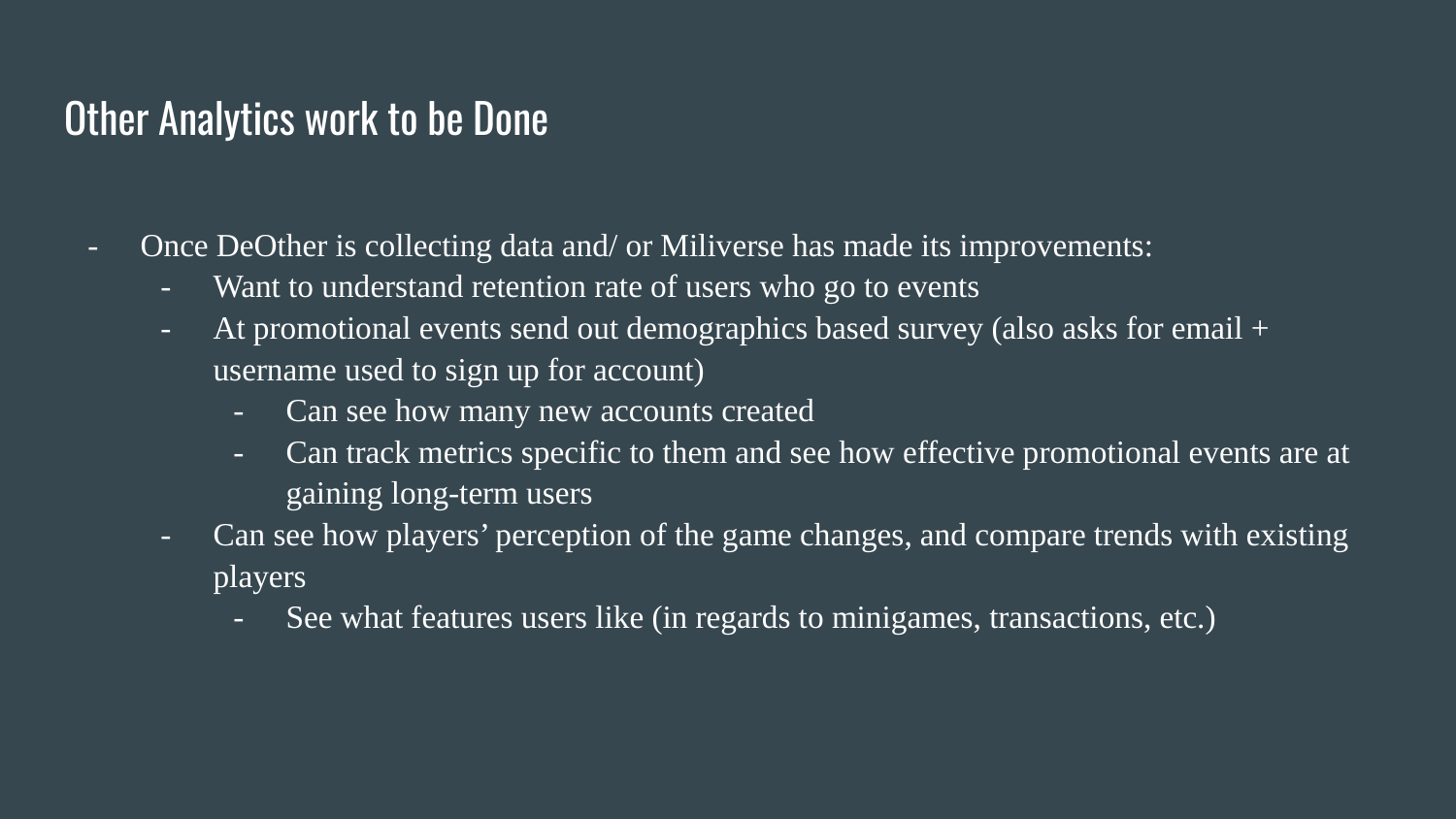

# Other Analytics work to be Done
Once DeOther is collecting data and/ or Miliverse has made its improvements:
Want to understand retention rate of users who go to events
At promotional events send out demographics based survey (also asks for email + username used to sign up for account)
Can see how many new accounts created
Can track metrics specific to them and see how effective promotional events are at gaining long-term users
Can see how players’ perception of the game changes, and compare trends with existing players
See what features users like (in regards to minigames, transactions, etc.)